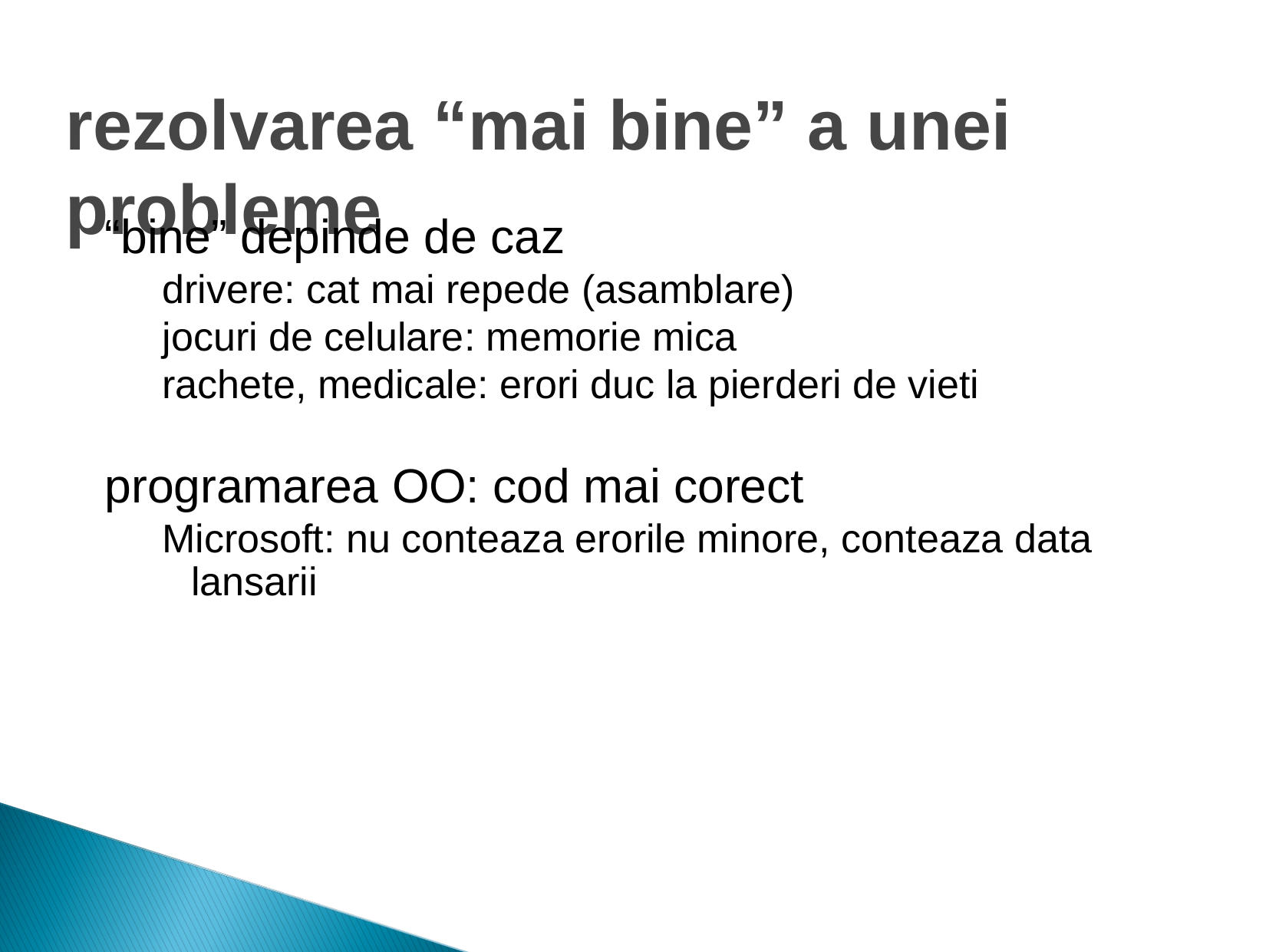

# rezolvarea “mai bine” a unei probleme
“bine” depinde de caz
drivere: cat mai repede (asamblare)
jocuri de celulare: memorie mica
rachete, medicale: erori duc la pierderi de vieti

programarea OO: cod mai corect
Microsoft: nu conteaza erorile minore, conteaza data lansarii